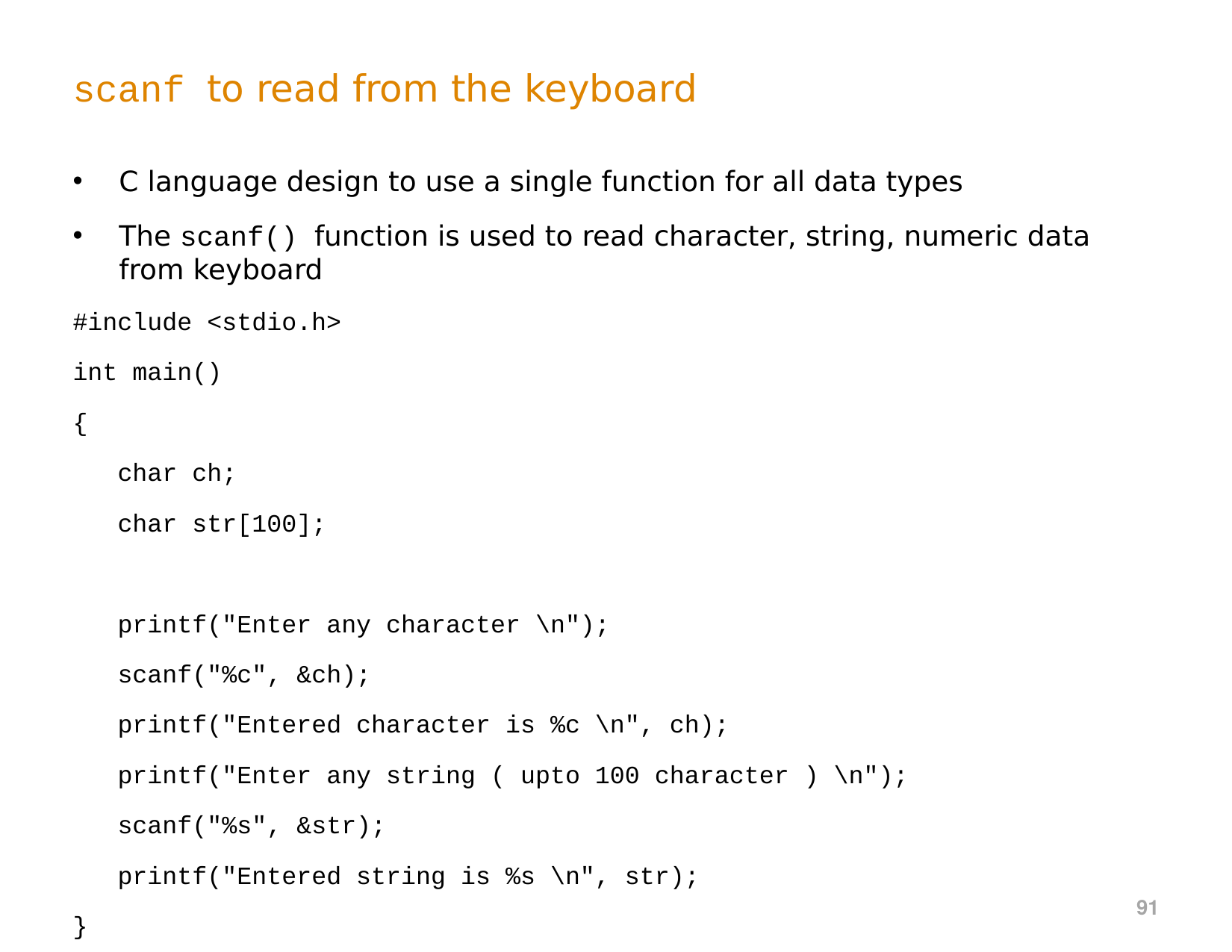

# scanf to read from the keyboard
C language design to use a single function for all data types
The scanf() function is used to read character, string, numeric data from keyboard
#include <stdio.h>
int main()
{
   char ch;
   char str[100];

   printf("Enter any character \n");
   scanf("%c", &ch);
   printf("Entered character is %c \n", ch);
   printf("Enter any string ( upto 100 character ) \n");
   scanf("%s", &str);
   printf("Entered string is %s \n", str);
}

91